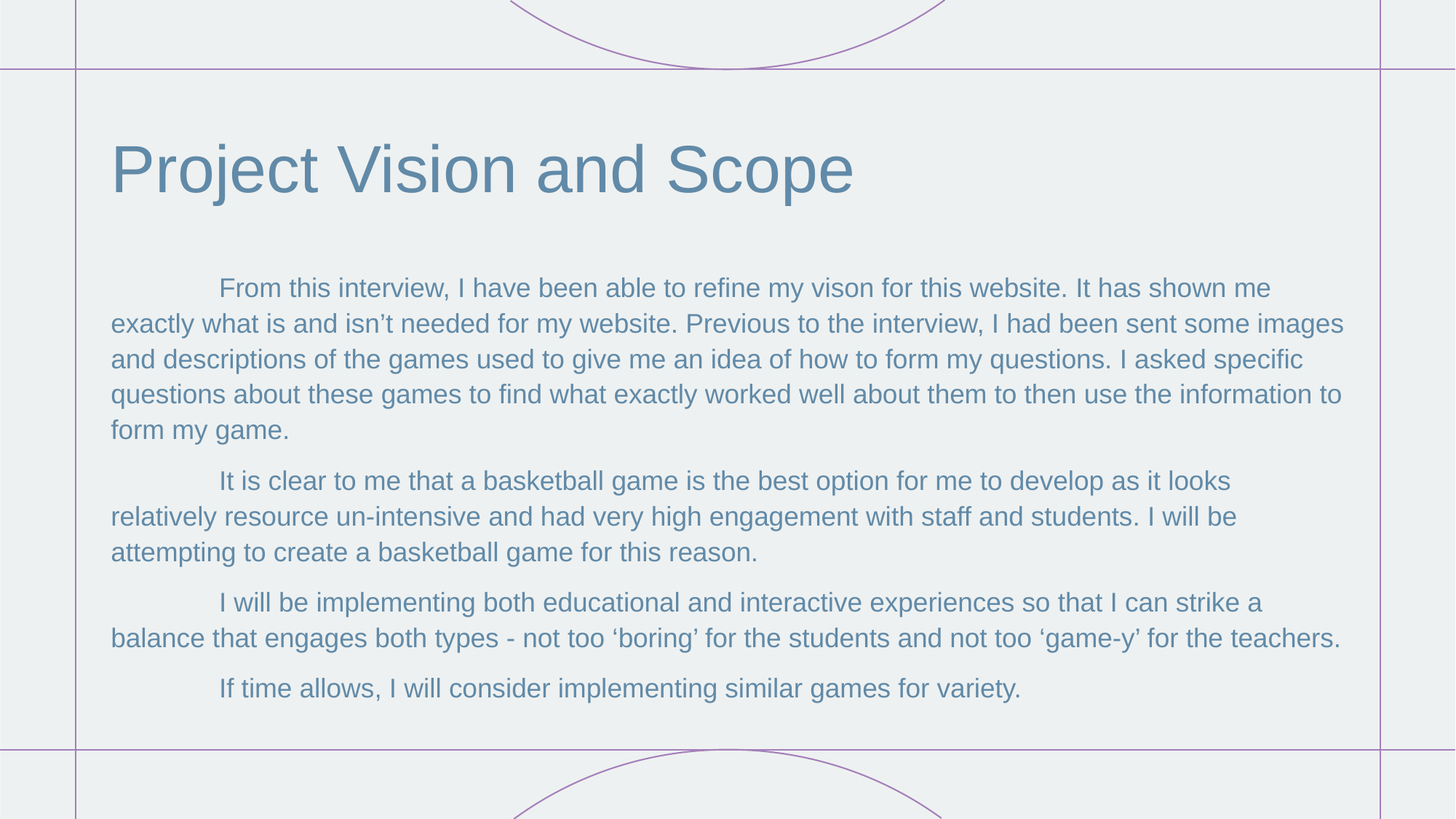

# Project Vision and Scope
	From this interview, I have been able to refine my vison for this website. It has shown me exactly what is and isn’t needed for my website. Previous to the interview, I had been sent some images and descriptions of the games used to give me an idea of how to form my questions. I asked specific questions about these games to find what exactly worked well about them to then use the information to form my game.
	It is clear to me that a basketball game is the best option for me to develop as it looks relatively resource un-intensive and had very high engagement with staff and students. I will be attempting to create a basketball game for this reason.
	I will be implementing both educational and interactive experiences so that I can strike a balance that engages both types - not too ‘boring’ for the students and not too ‘game-y’ for the teachers.
	If time allows, I will consider implementing similar games for variety.